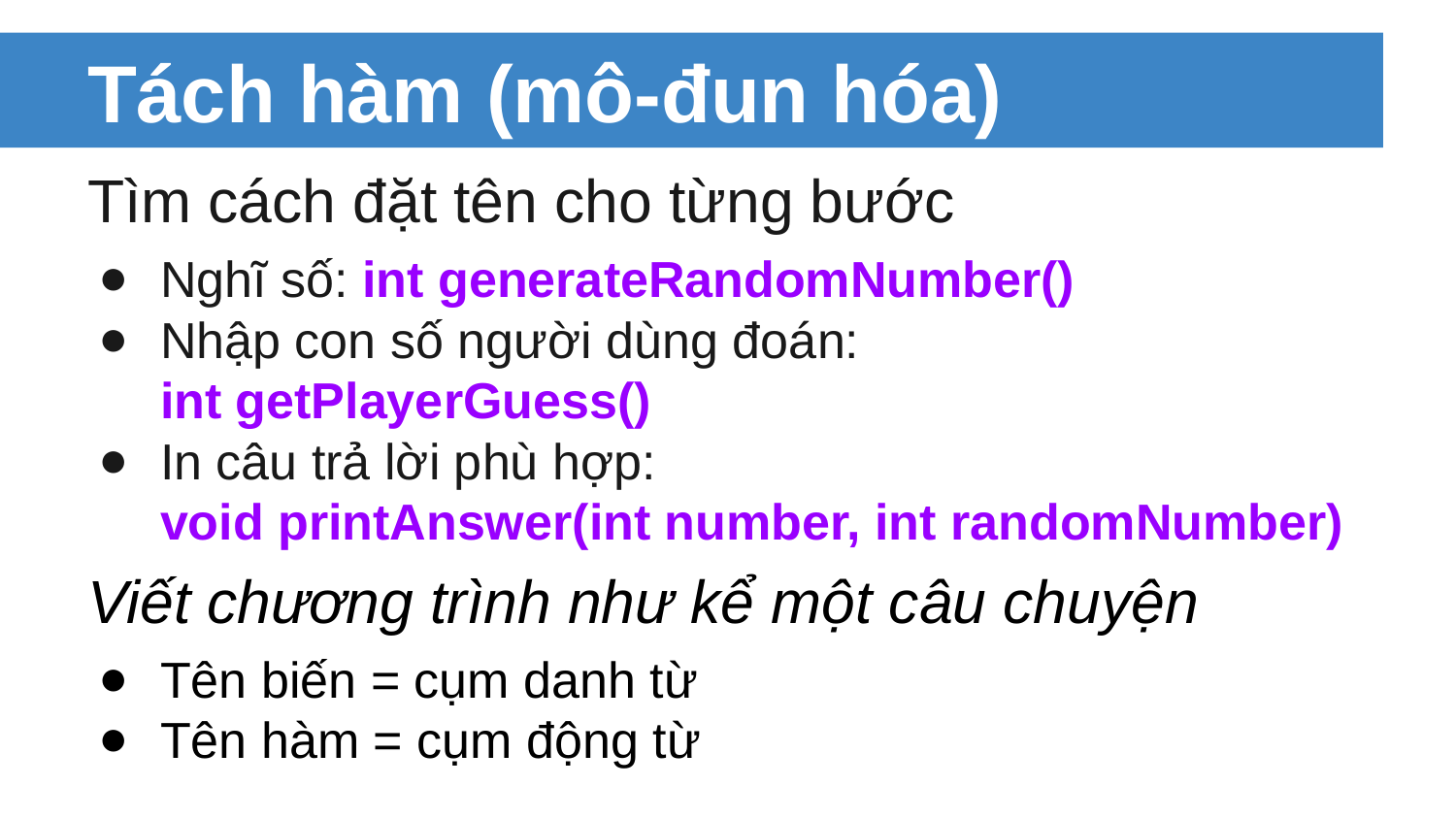

# Tách hàm (mô-đun hóa)
Tìm cách đặt tên cho từng bước
Nghĩ số: int generateRandomNumber()
Nhập con số người dùng đoán:
int getPlayerGuess()
In câu trả lời phù hợp:
void printAnswer(int number, int randomNumber)
Viết chương trình như kể một câu chuyện
Tên biến = cụm danh từ
Tên hàm = cụm động từ